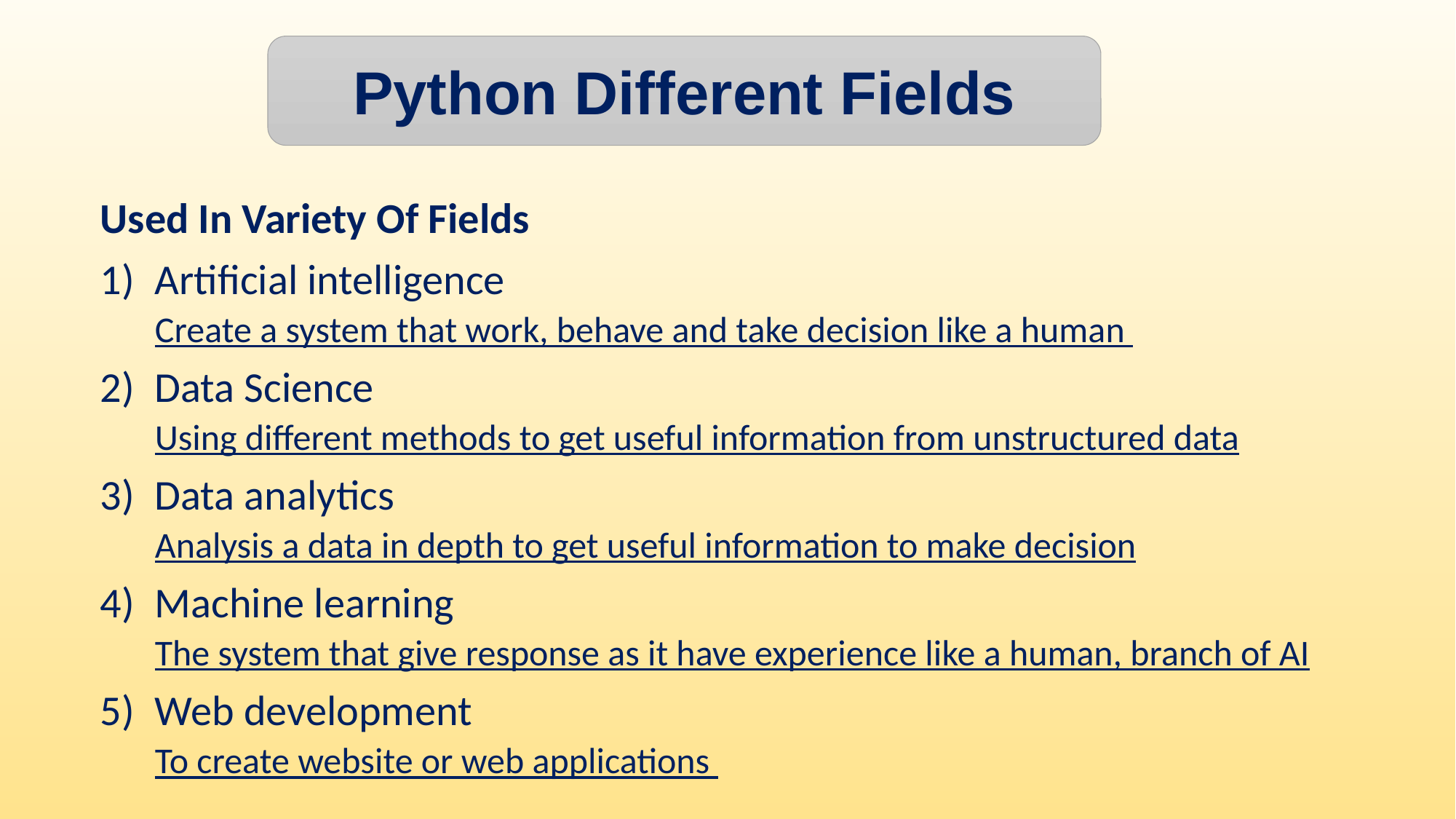

Python Different Fields
Used In Variety Of Fields
Artificial intelligence
Create a system that work, behave and take decision like a human
Data Science
Using different methods to get useful information from unstructured data
Data analytics
Analysis a data in depth to get useful information to make decision
Machine learning
The system that give response as it have experience like a human, branch of AI
Web development
To create website or web applications